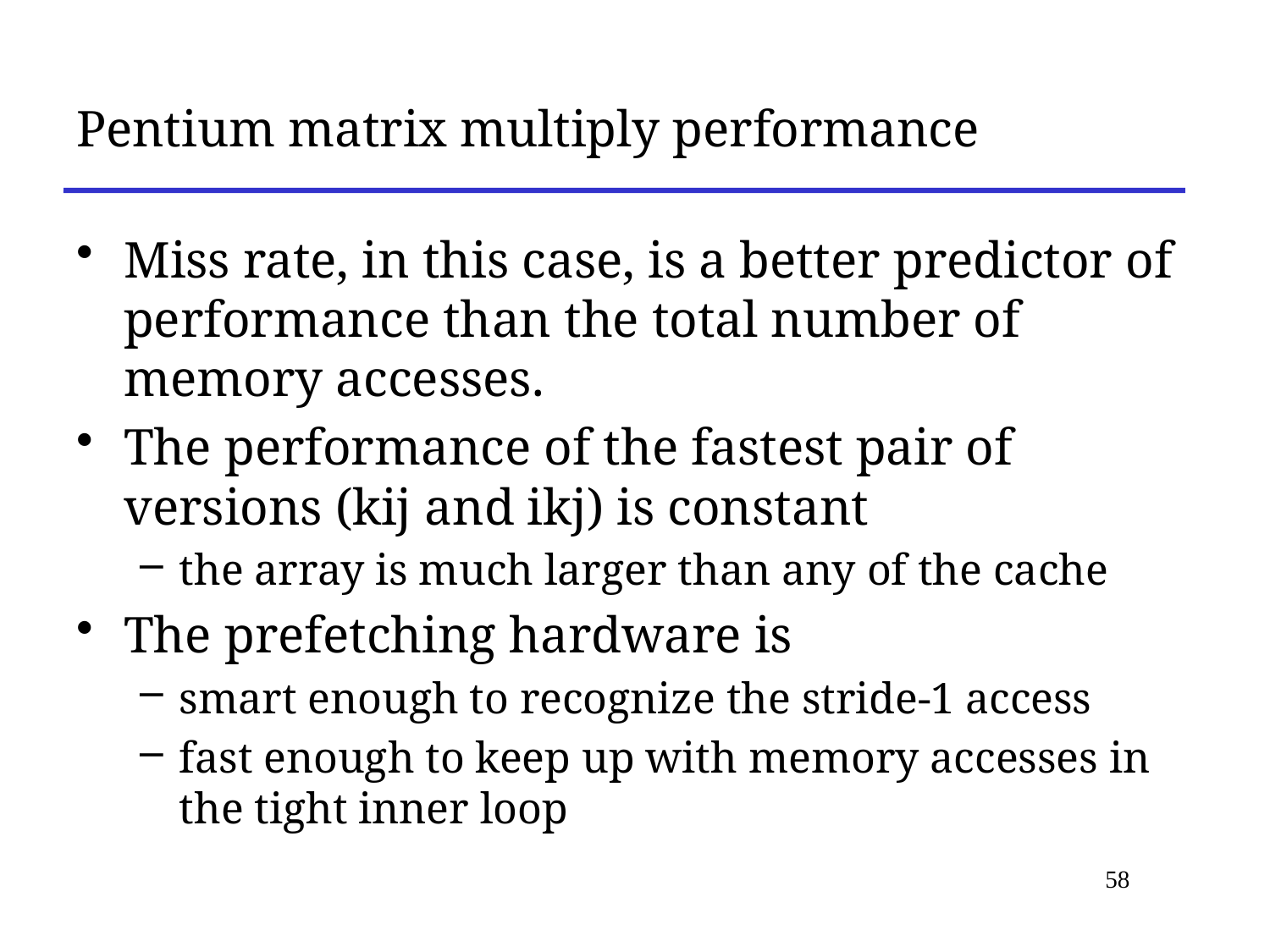

# Pentium matrix multiply performance
Miss rate, in this case, is a better predictor of performance than the total number of memory accesses.
The performance of the fastest pair of versions (kij and ikj) is constant
the array is much larger than any of the cache
The prefetching hardware is
smart enough to recognize the stride-1 access
fast enough to keep up with memory accesses in the tight inner loop
58